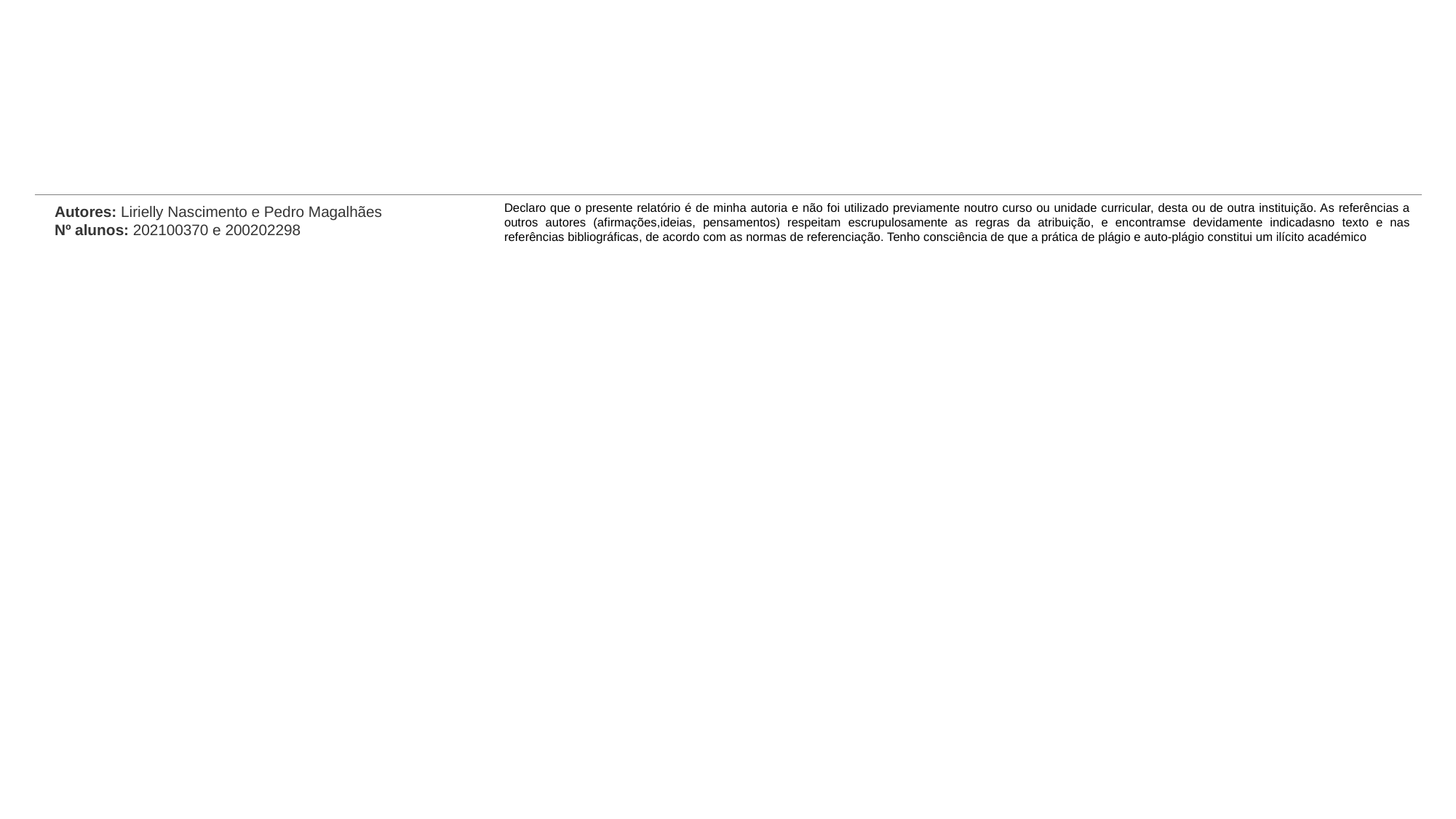

Declaro que o presente relatório é de minha autoria e não foi utilizado previamente noutro curso ou unidade curricular, desta ou de outra instituição. As referências a outros autores (afirmações,ideias, pensamentos) respeitam escrupulosamente as regras da atribuição, e encontramse devidamente indicadasno texto e nas referências bibliográficas, de acordo com as normas de referenciação. Tenho consciência de que a prática de plágio e auto-plágio constitui um ilícito académico
Autores: Lirielly Nascimento e Pedro Magalhães
Nº alunos: 202100370 e 200202298